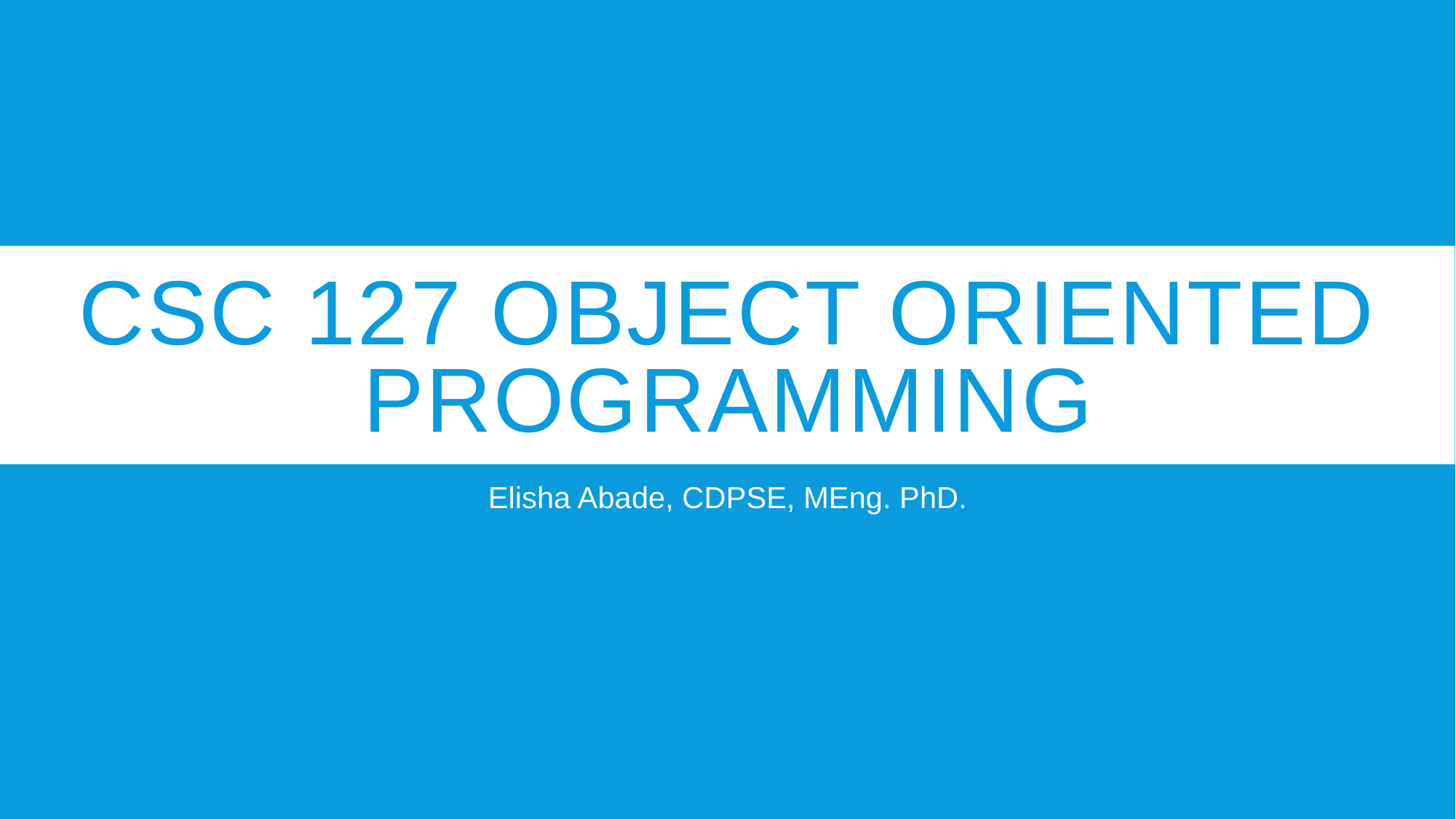

# CSC 127 Object OrientED Programming
Elisha Abade, CDPSE, MEng. PhD.